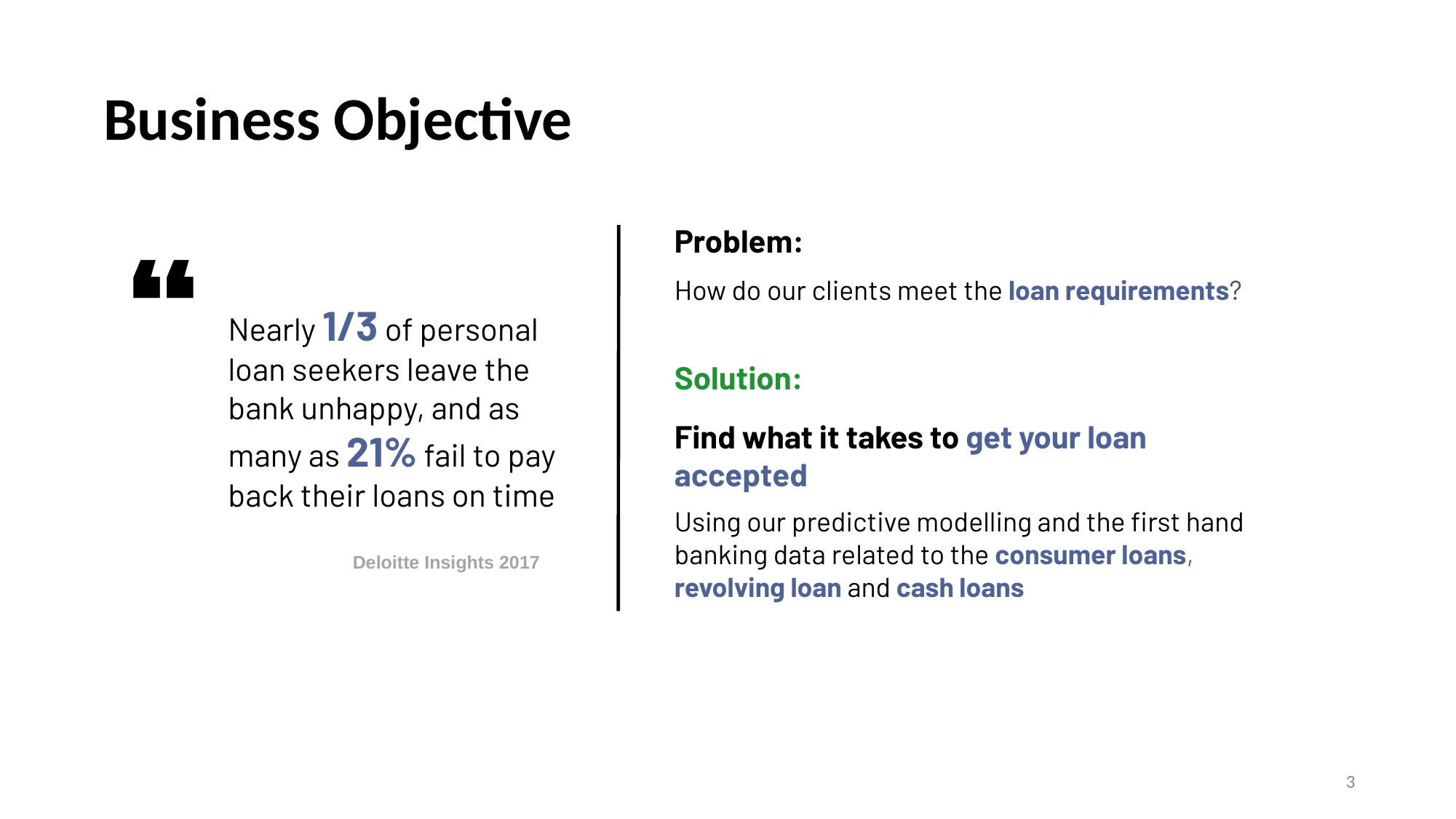

Business Objective
Problem:
“
How do our clients meet the loan requirements?
Nearly 1/3 of personal loan seekers leave the bank unhappy, and as many as 21% fail to pay back their loans on time
Solution:
Find what it takes to get your loan accepted

Using our predictive modelling and the first hand banking data related to the consumer loans, revolving loan and cash loans

Deloitte Insights 2017
3